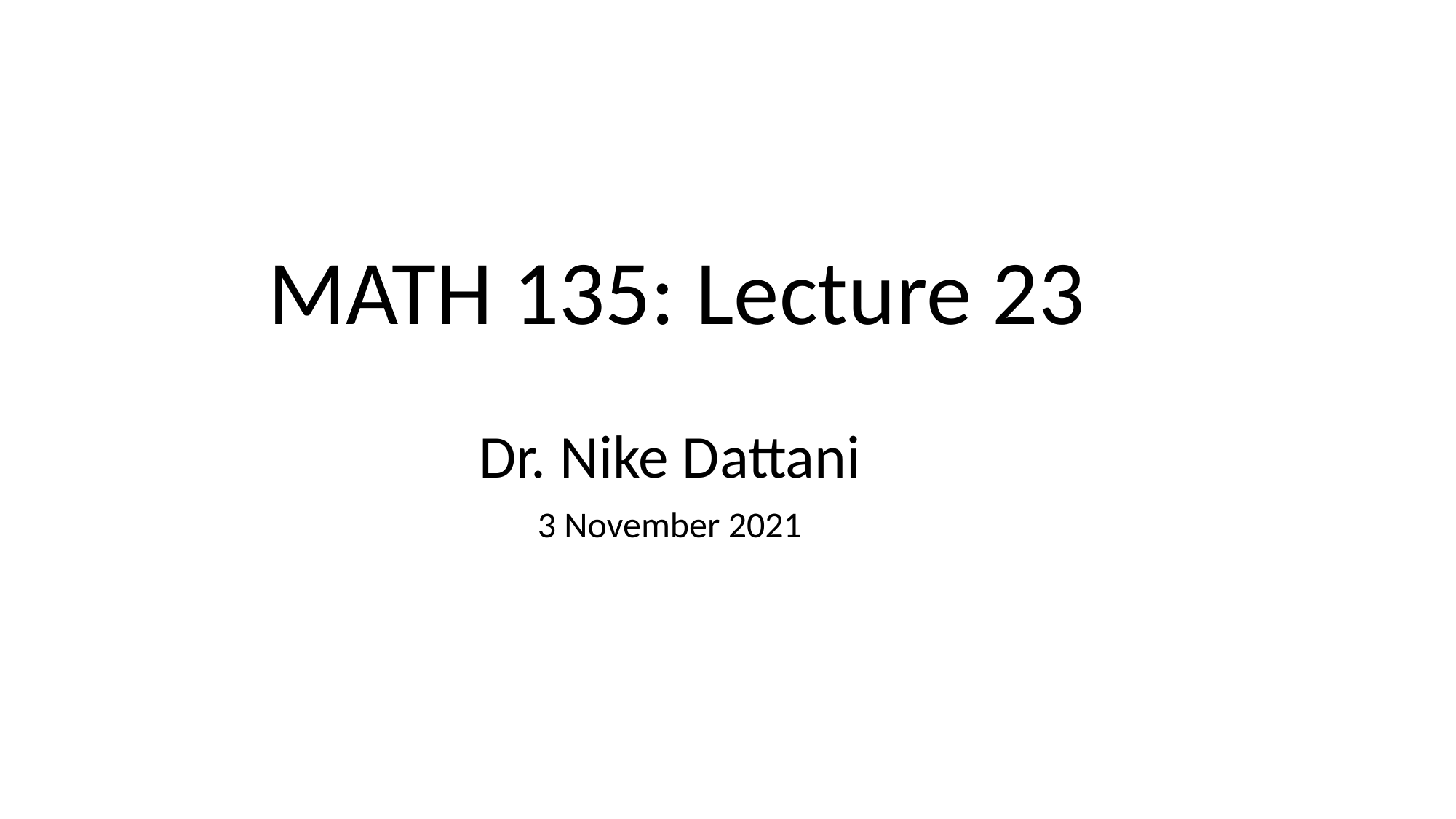

# MATH 135: Lecture 23
Dr. Nike Dattani
3 November 2021